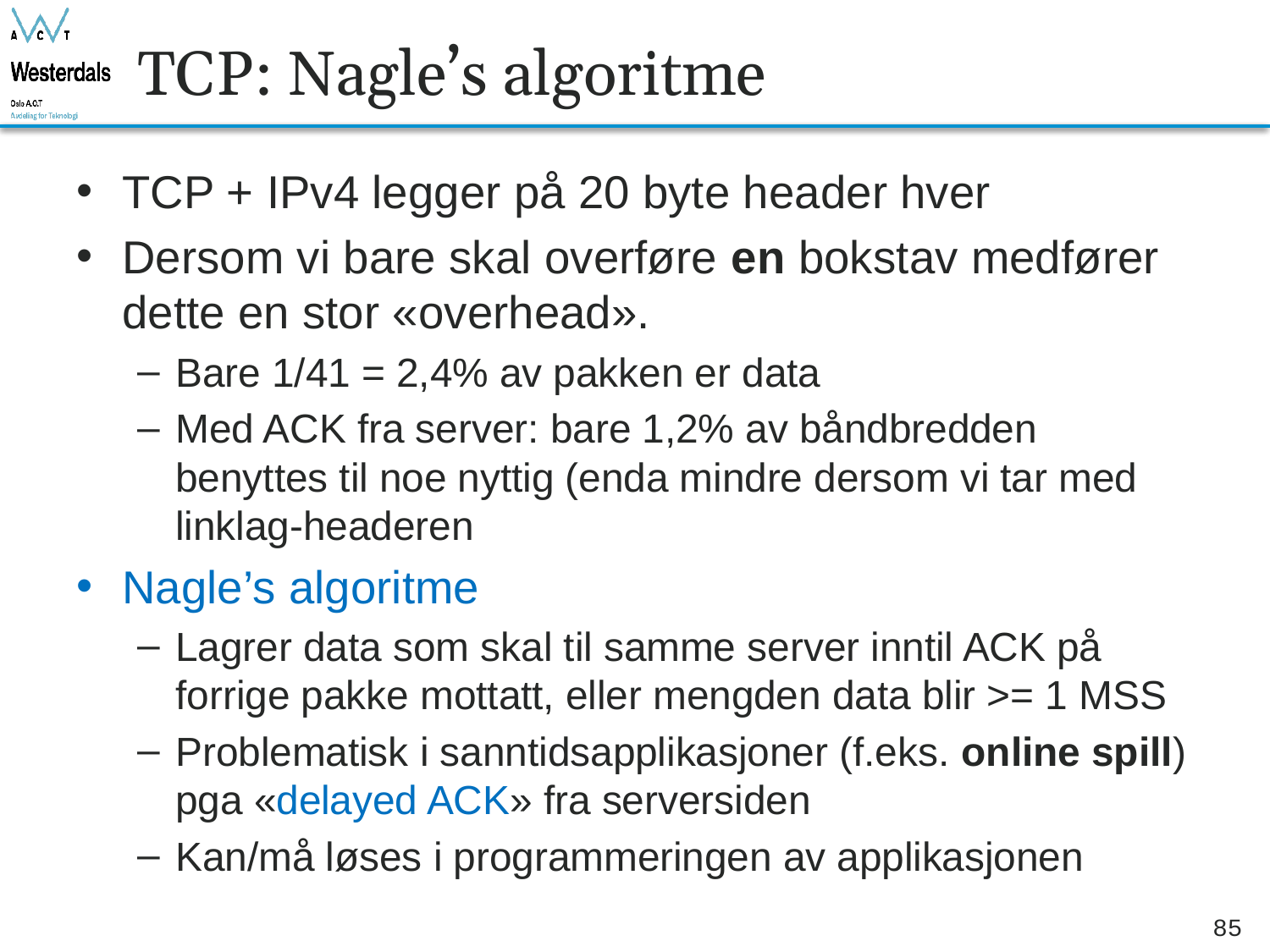

# TCP: Nagle’s algoritme
TCP + IPv4 legger på 20 byte header hver
Dersom vi bare skal overføre en bokstav medfører dette en stor «overhead».
Bare 1/41 = 2,4% av pakken er data
Med ACK fra server: bare 1,2% av båndbredden benyttes til noe nyttig (enda mindre dersom vi tar med linklag-headeren
Nagle’s algoritme
Lagrer data som skal til samme server inntil ACK på forrige pakke mottatt, eller mengden data blir >= 1 MSS
Problematisk i sanntidsapplikasjoner (f.eks. online spill) pga «delayed ACK» fra serversiden
Kan/må løses i programmeringen av applikasjonen

85